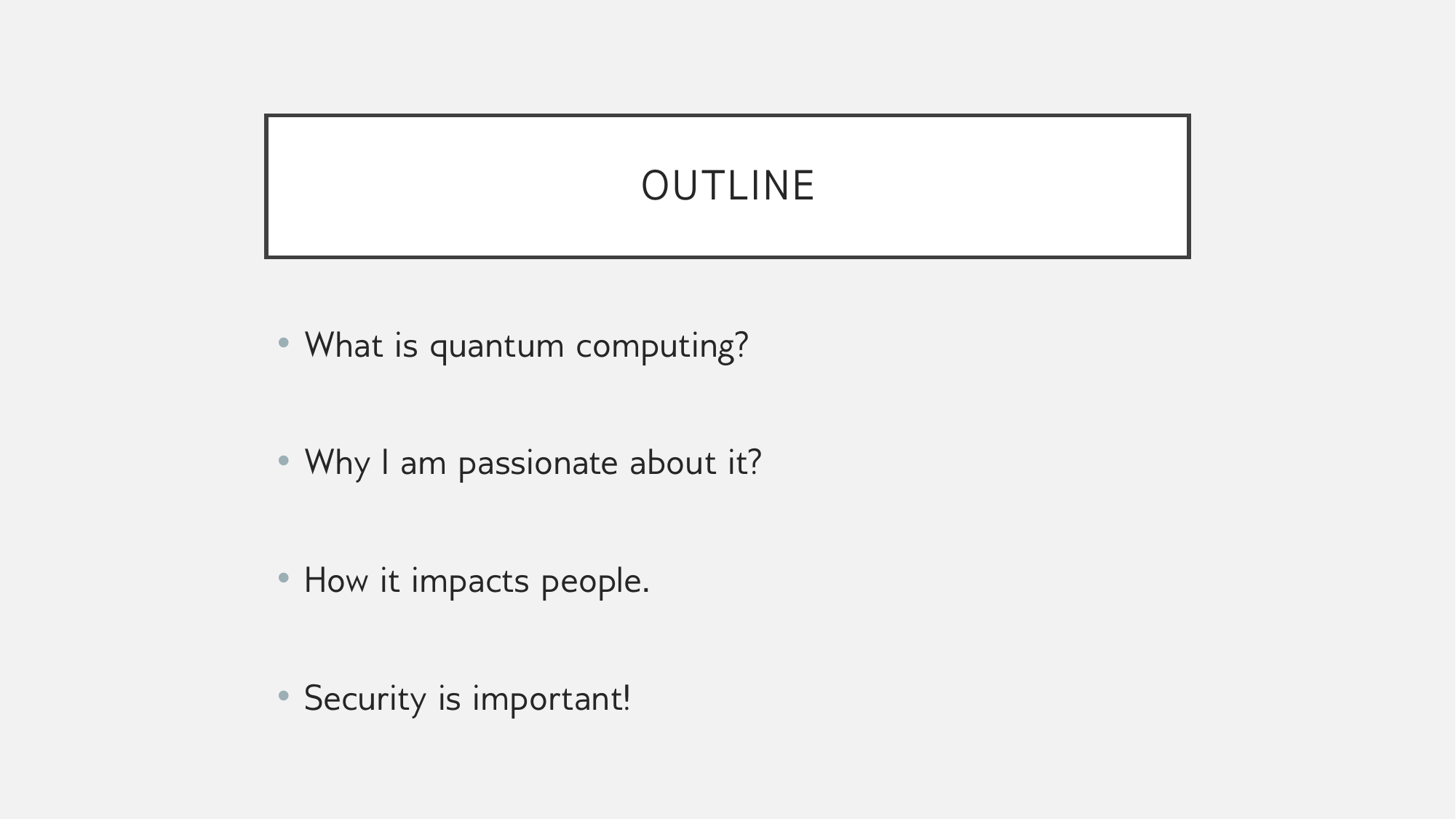

# Outline
What is quantum computing?

Why I am passionate about it?

How it impacts people.

Security is important!